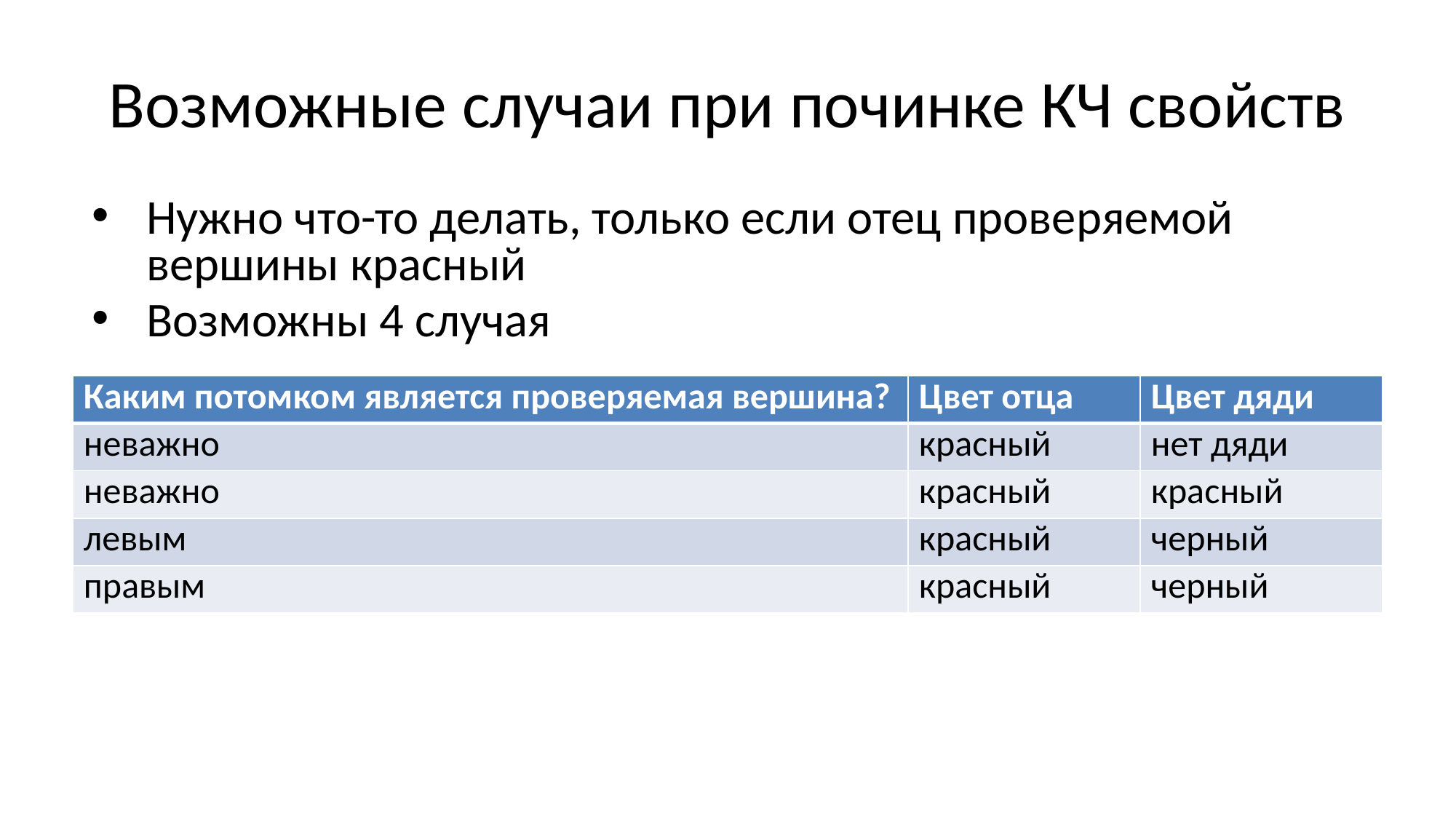

# Возможные случаи при починке КЧ свойств
Нужно что-то делать, только если отец проверяемой вершины красный
Возможны 4 случая
| Каким потомком является проверяемая вершина? | Цвет отца | Цвет дяди |
| --- | --- | --- |
| неважно | красный | нет дяди |
| неважно | красный | красный |
| левым | красный | черный |
| правым | красный | черный |